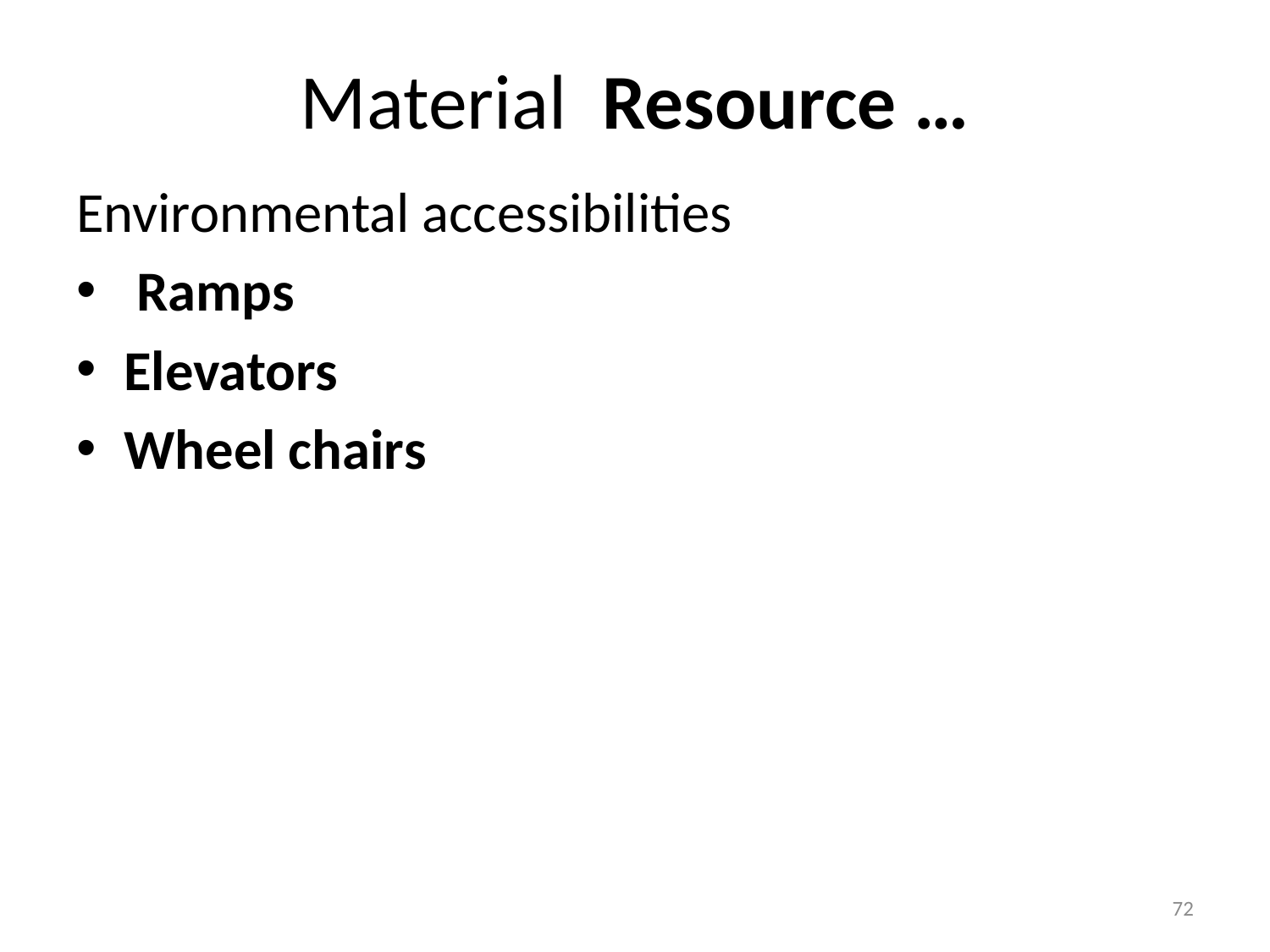

# Material  Resource …
Environmental accessibilities
 Ramps
Elevators
Wheel chairs

72